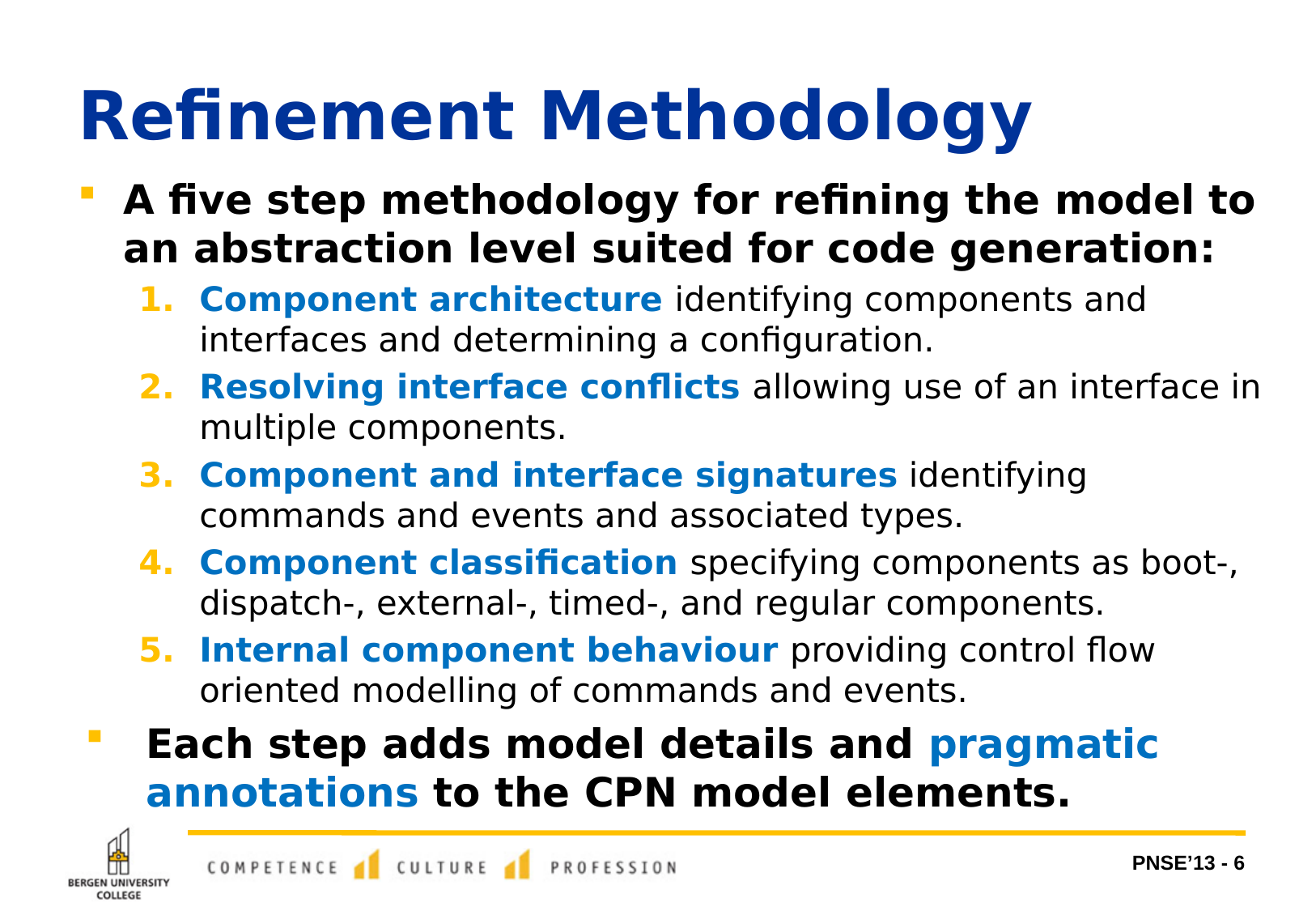

# Refinement Methodology
A five step methodology for refining the model to an abstraction level suited for code generation:
Component architecture identifying components and interfaces and determining a configuration.
Resolving interface conflicts allowing use of an interface in multiple components.
Component and interface signatures identifying commands and events and associated types.
Component classification specifying components as boot-, dispatch-, external-, timed-, and regular components.
Internal component behaviour providing control flow oriented modelling of commands and events.
Each step adds model details and pragmatic annotations to the CPN model elements.